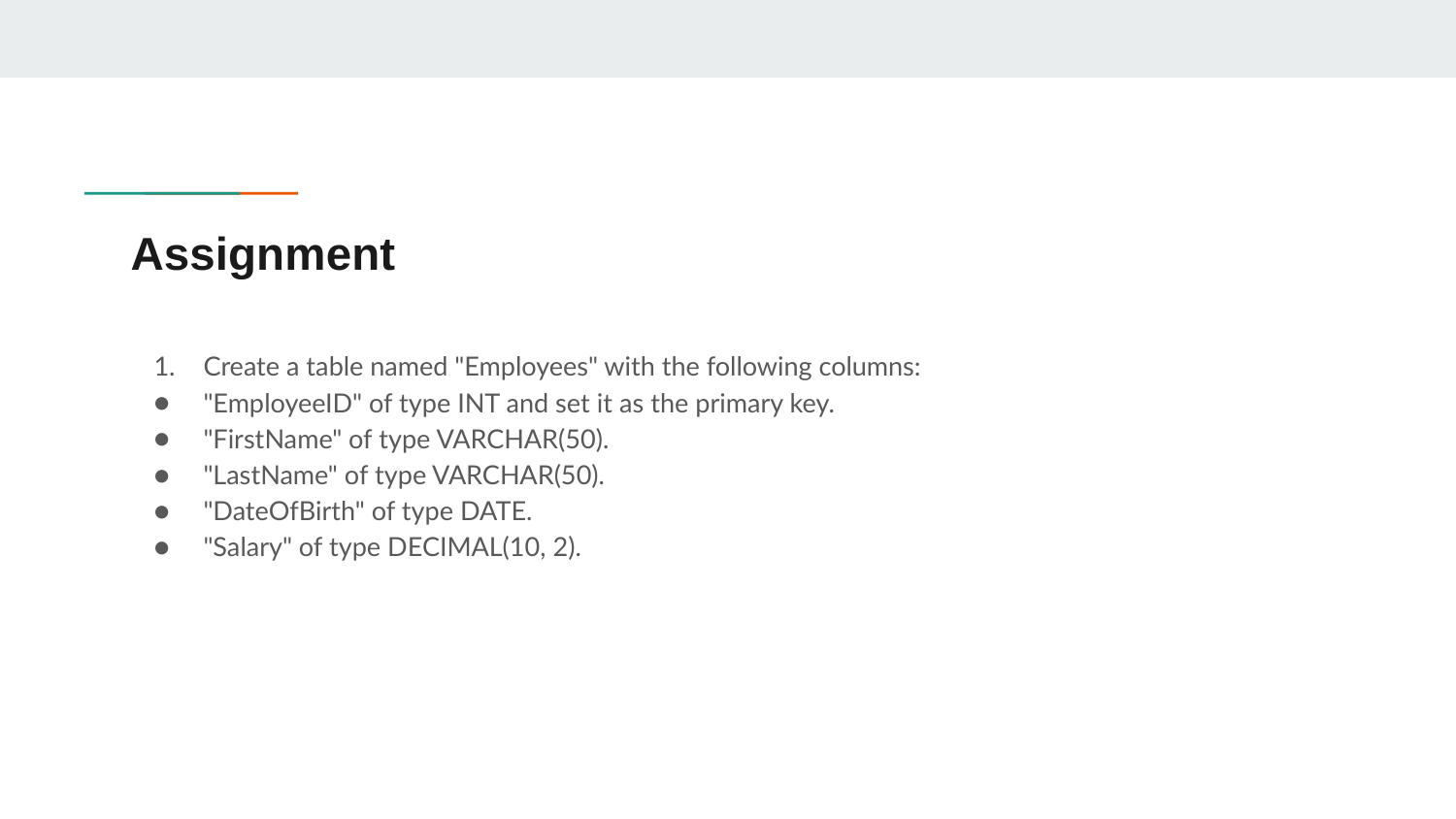

# Assignment
Create a table named "Employees" with the following columns:
"EmployeeID" of type INT and set it as the primary key.
"FirstName" of type VARCHAR(50).
"LastName" of type VARCHAR(50).
"DateOfBirth" of type DATE.
"Salary" of type DECIMAL(10, 2).